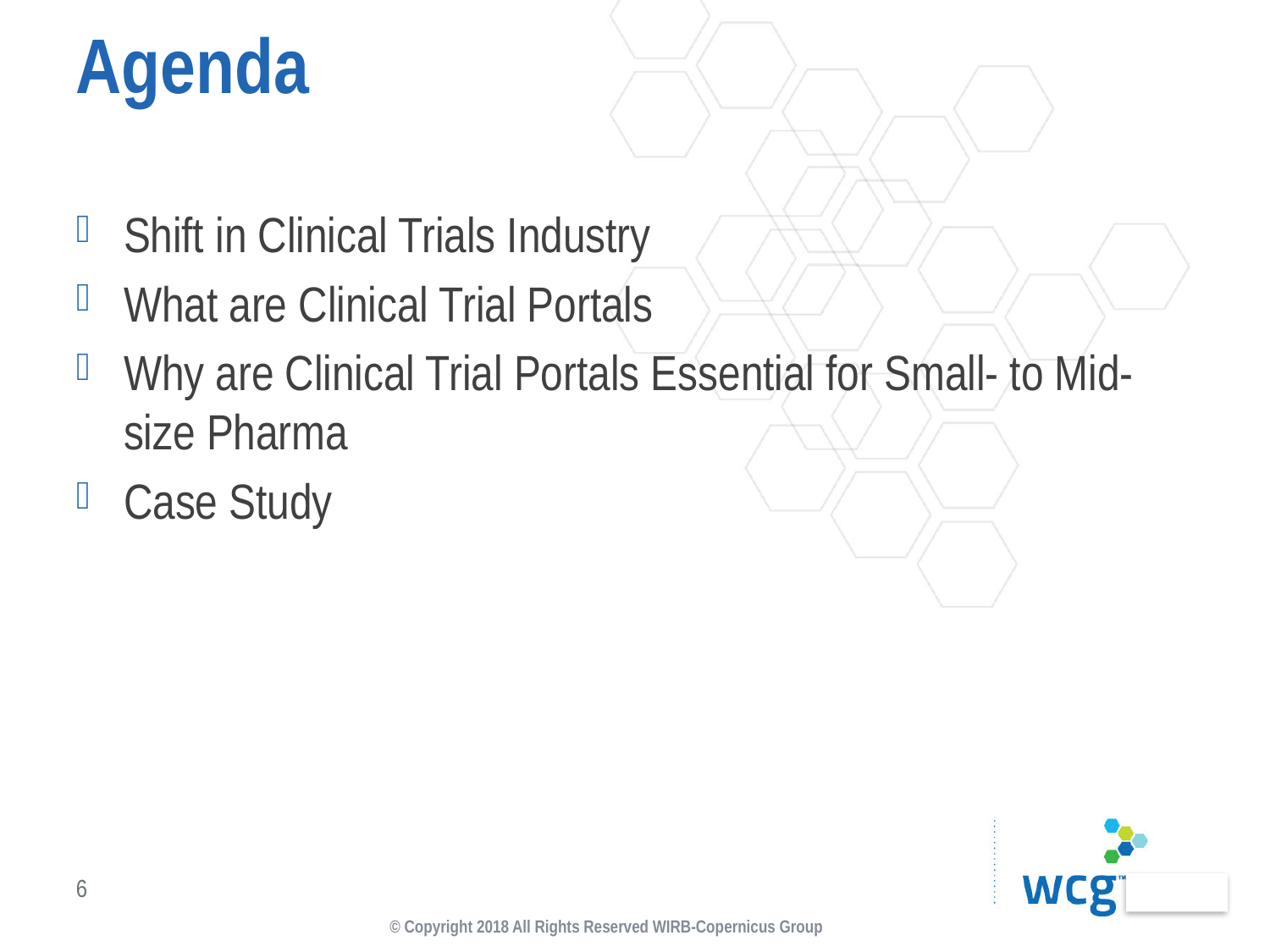

# Agenda
Shift in Clinical Trials Industry
What are Clinical Trial Portals
Why are Clinical Trial Portals Essential for Small- to Mid-size Pharma
Case Study